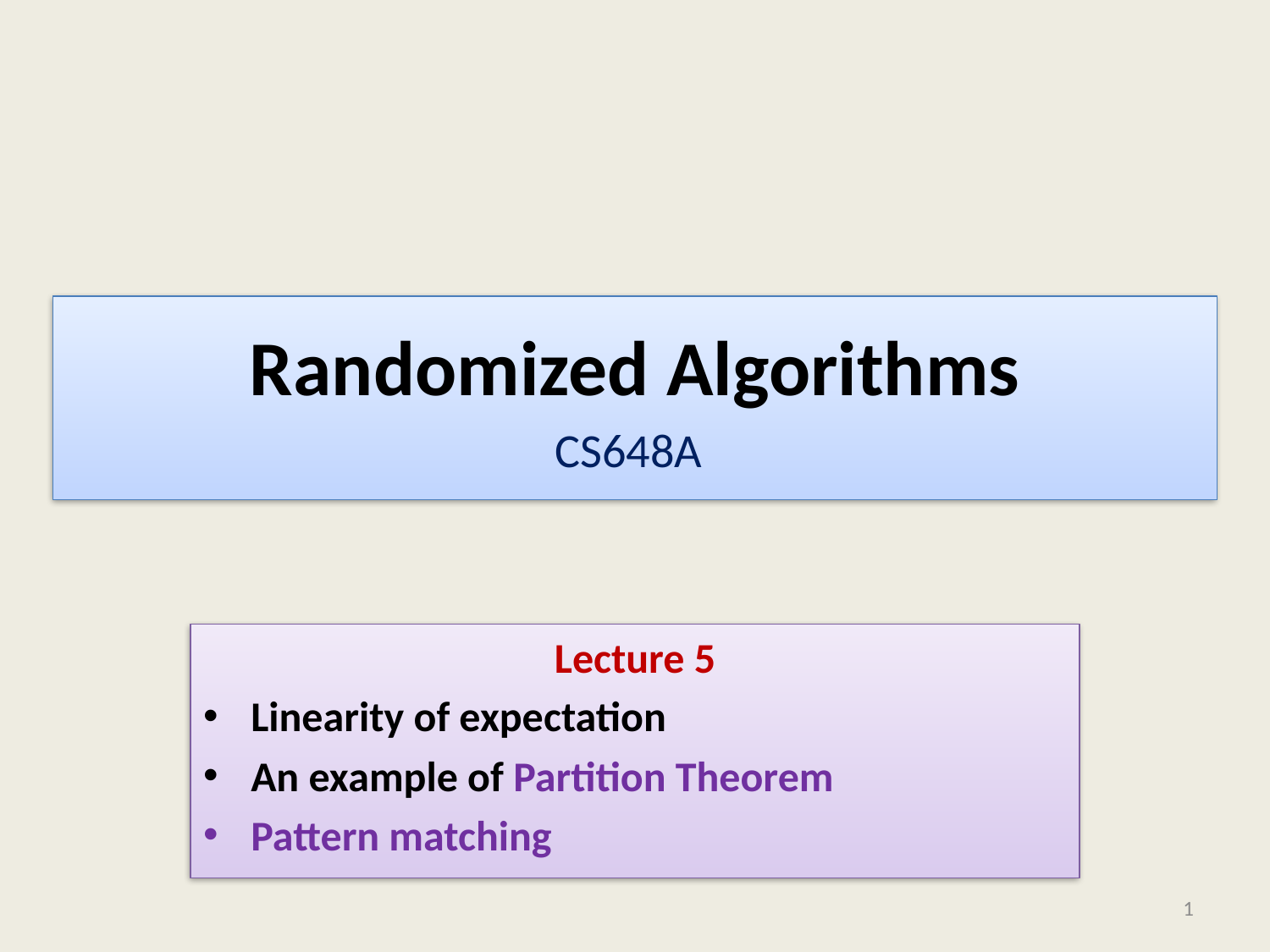

# Randomized Algorithms CS648A
Lecture 5
Linearity of expectation
An example of Partition Theorem
Pattern matching
1